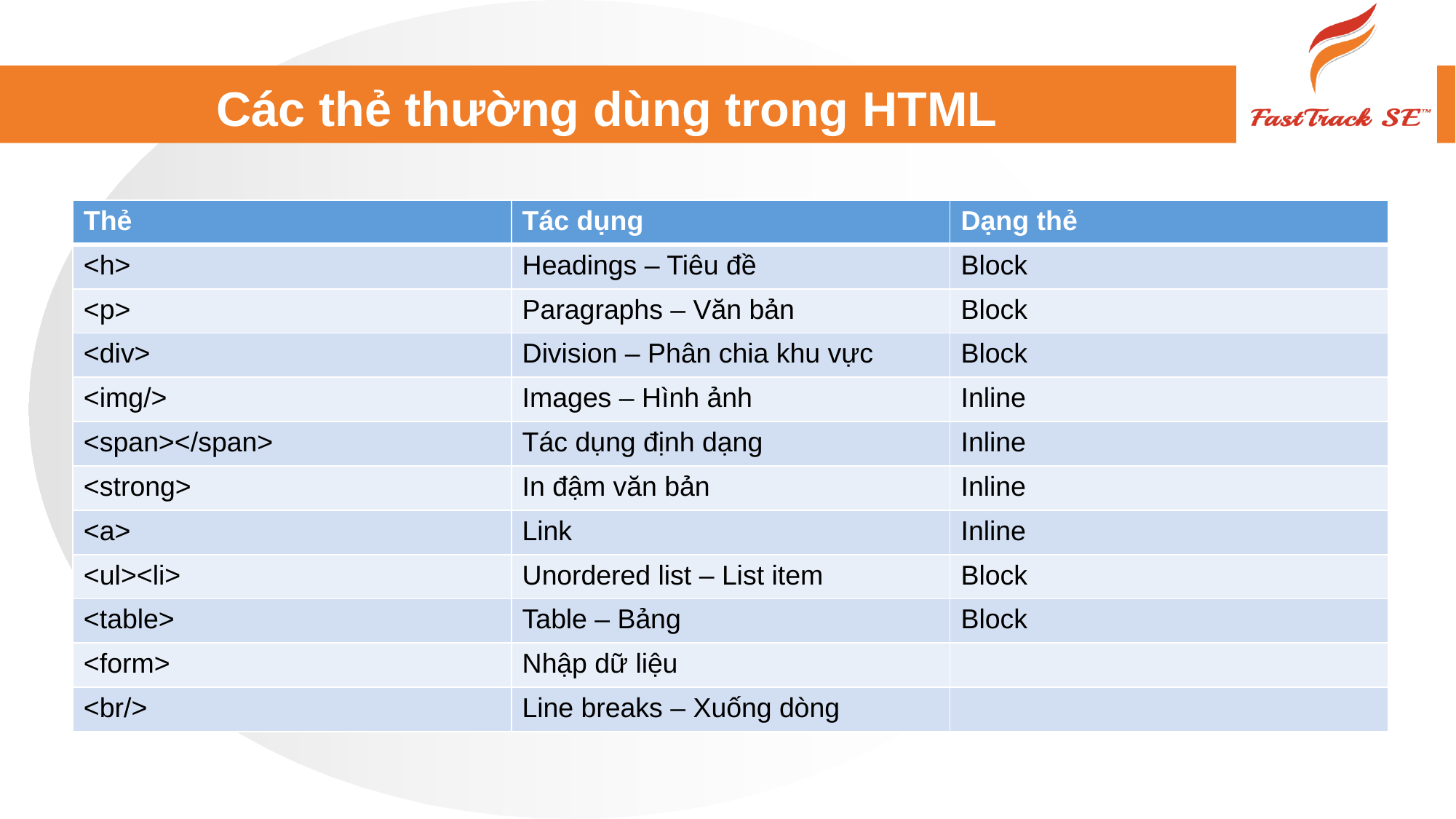

# Các thẻ thường dùng trong HTML
| Thẻ | Tác dụng | Dạng thẻ |
| --- | --- | --- |
| <h> | Headings – Tiêu đề | Block |
| <p> | Paragraphs – Văn bản | Block |
| <div> | Division – Phân chia khu vực | Block |
| <img/> | Images – Hình ảnh | Inline |
| <span></span> | Tác dụng định dạng | Inline |
| <strong> | In đậm văn bản | Inline |
| <a> | Link | Inline |
| <ul><li> | Unordered list – List item | Block |
| <table> | Table – Bảng | Block |
| <form> | Nhập dữ liệu |  |
| <br/> | Line breaks – Xuống dòng |  |